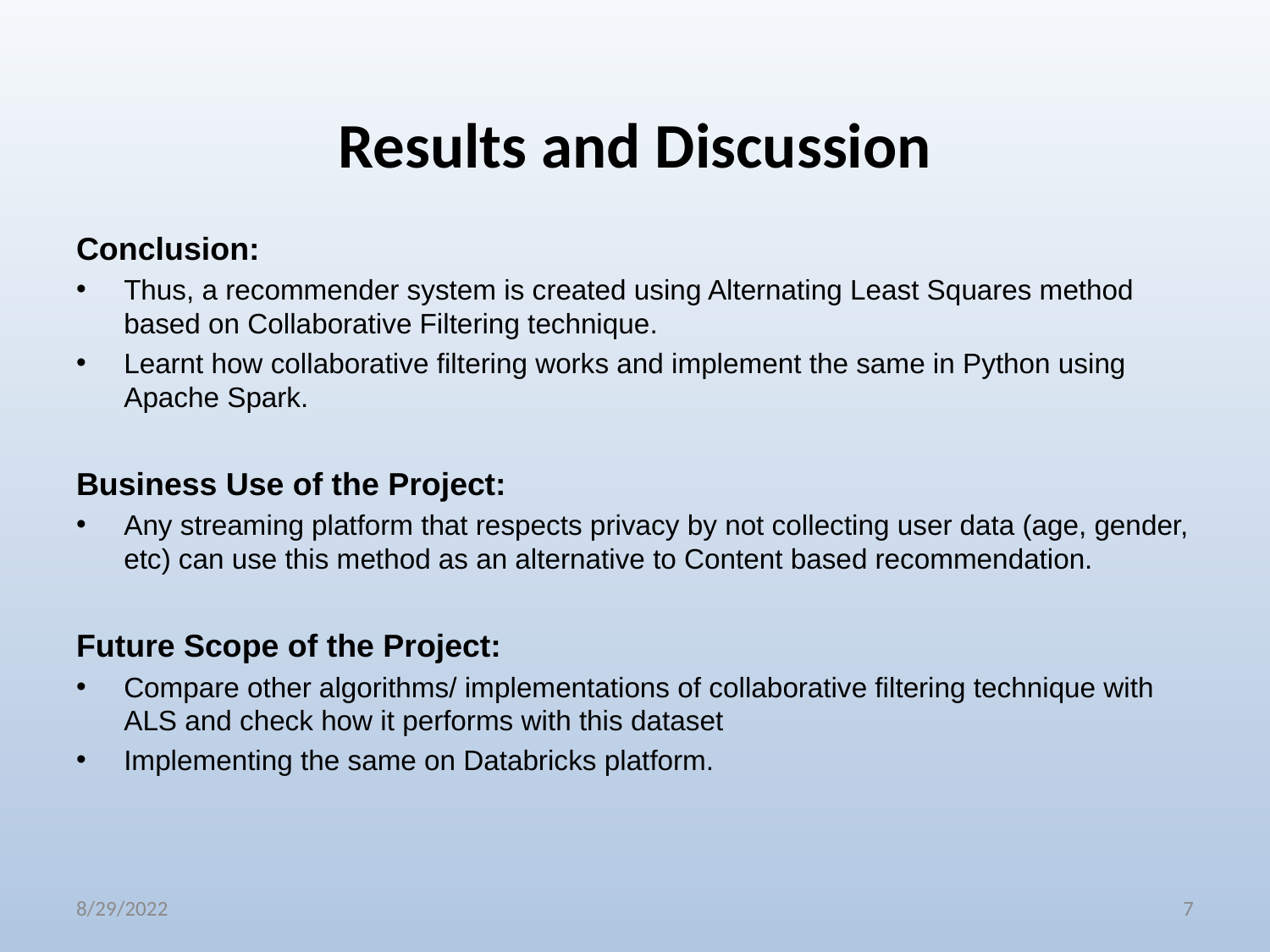

# Results and Discussion
Conclusion:
Thus, a recommender system is created using Alternating Least Squares method based on Collaborative Filtering technique.
Learnt how collaborative filtering works and implement the same in Python using Apache Spark.

Business Use of the Project:
Any streaming platform that respects privacy by not collecting user data (age, gender, etc) can use this method as an alternative to Content based recommendation.

Future Scope of the Project:
Compare other algorithms/ implementations of collaborative filtering technique with ALS and check how it performs with this dataset
Implementing the same on Databricks platform.

8/29/2022
7